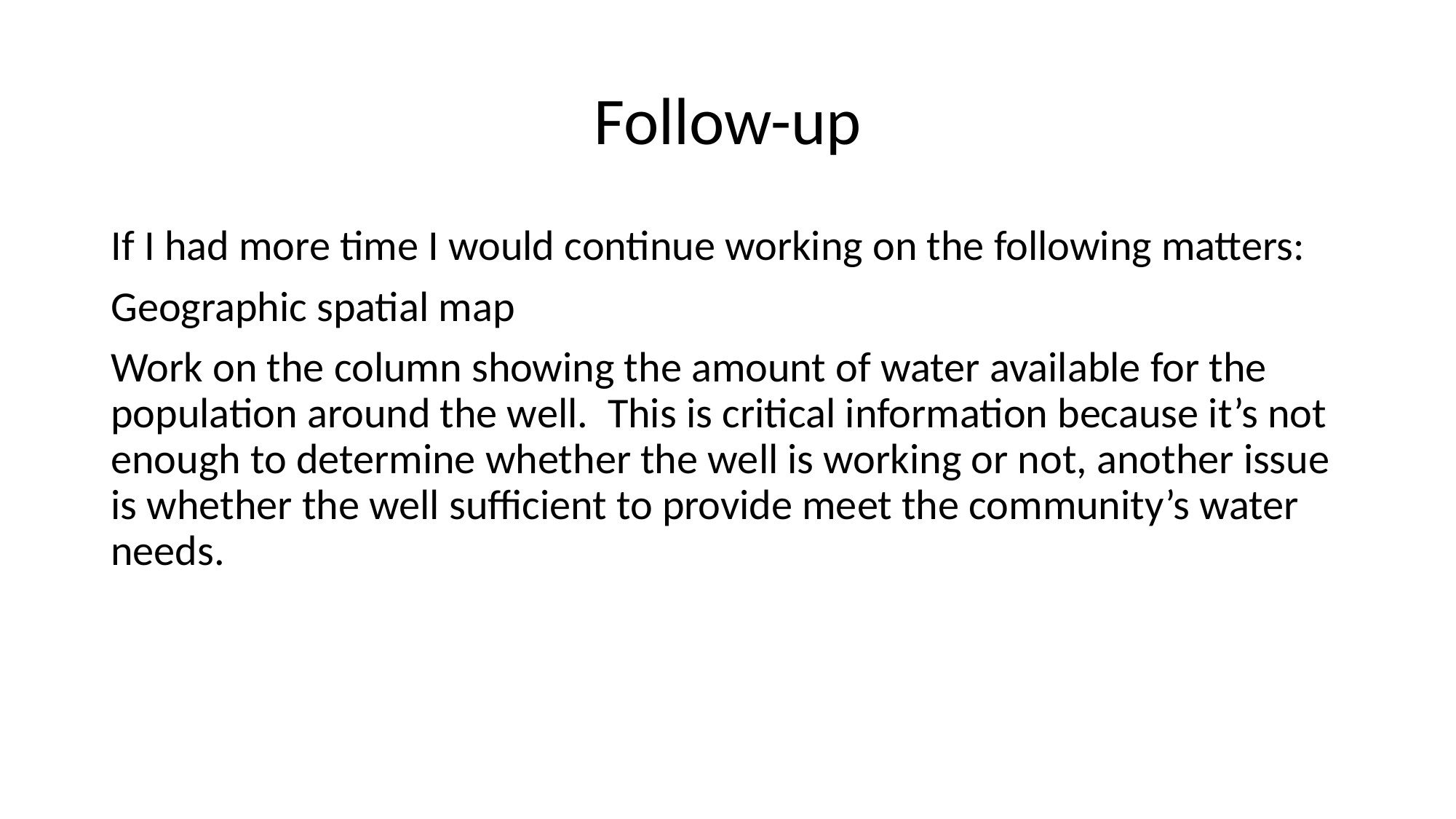

# Follow-up
If I had more time I would continue working on the following matters:
Geographic spatial map
Work on the column showing the amount of water available for the population around the well.  This is critical information because it’s not enough to determine whether the well is working or not, another issue is whether the well sufficient to provide meet the community’s water needs.